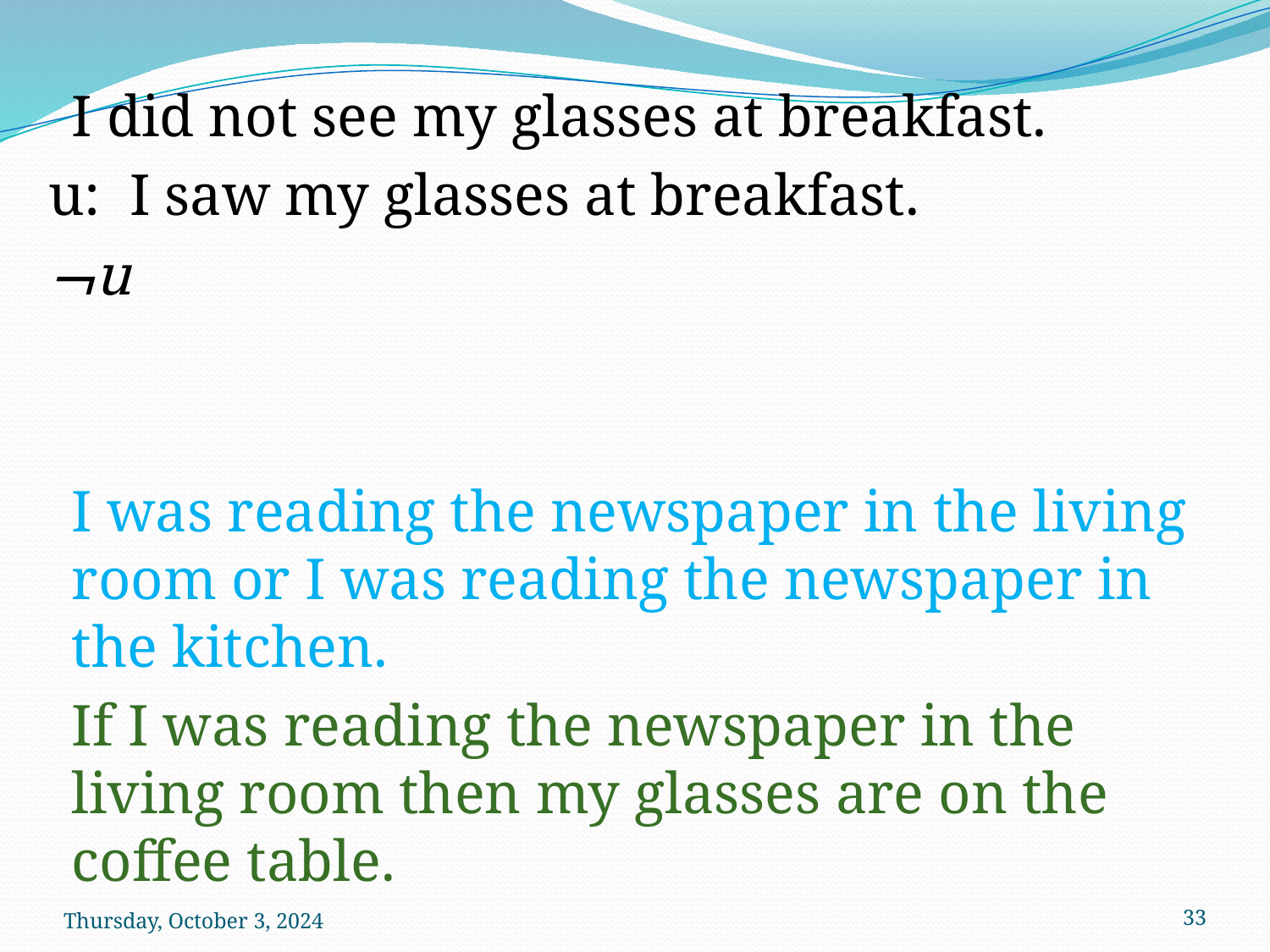

I did not see my glasses at breakfast.
 u:  I saw my glasses at breakfast.
 ¬u

	I was reading the newspaper in the living room or I was reading the newspaper in the kitchen.
	If I was reading the newspaper in the living room then my glasses are on the coffee table.

Thursday, October 3, 2024
33